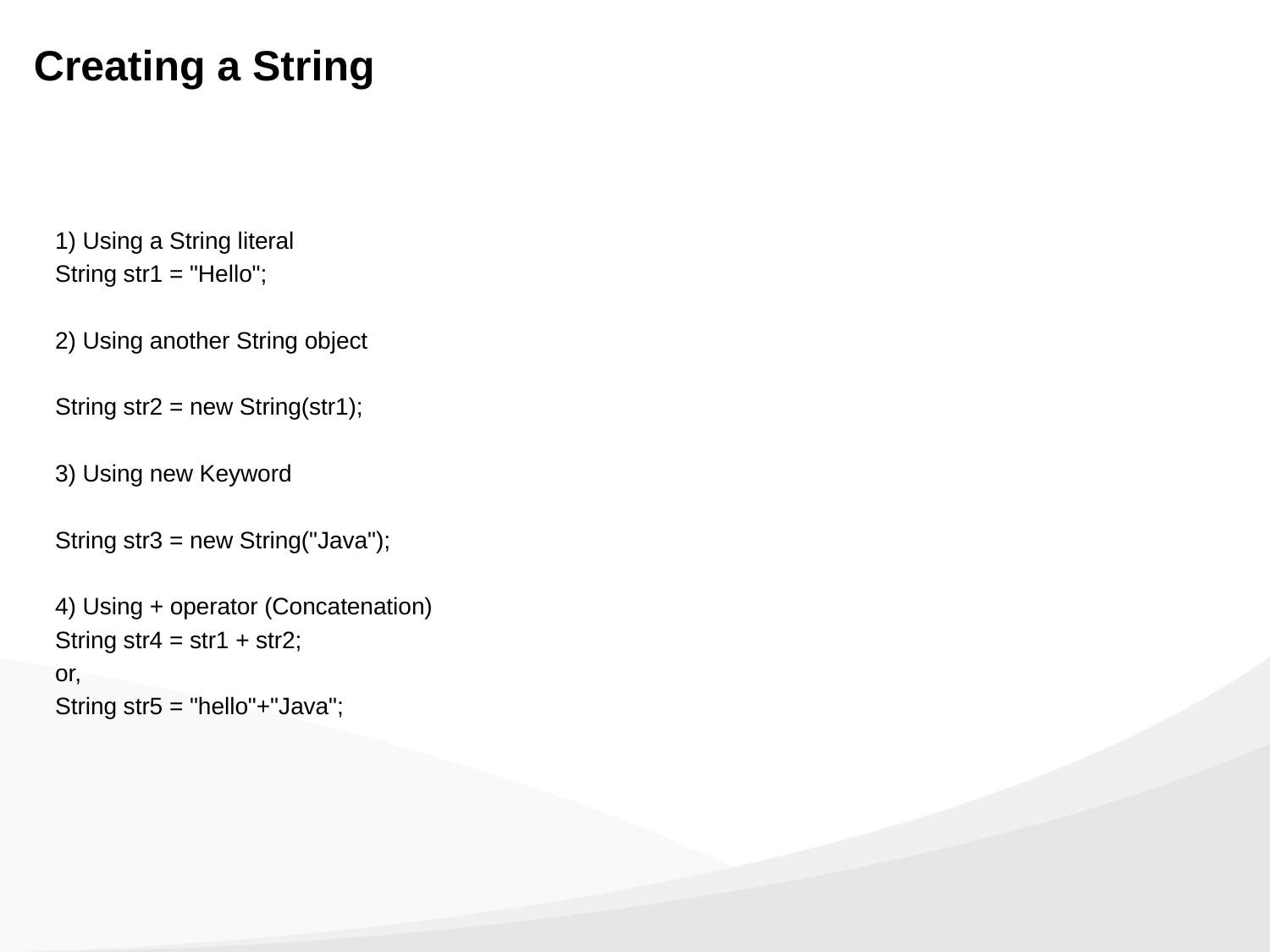

# Creating a String
1) Using a String literal
String str1 = "Hello";

2) Using another String object

String str2 = new String(str1);

3) Using new Keyword

String str3 = new String("Java");

4) Using + operator (Concatenation)
String str4 = str1 + str2;
or,
String str5 = "hello"+"Java";